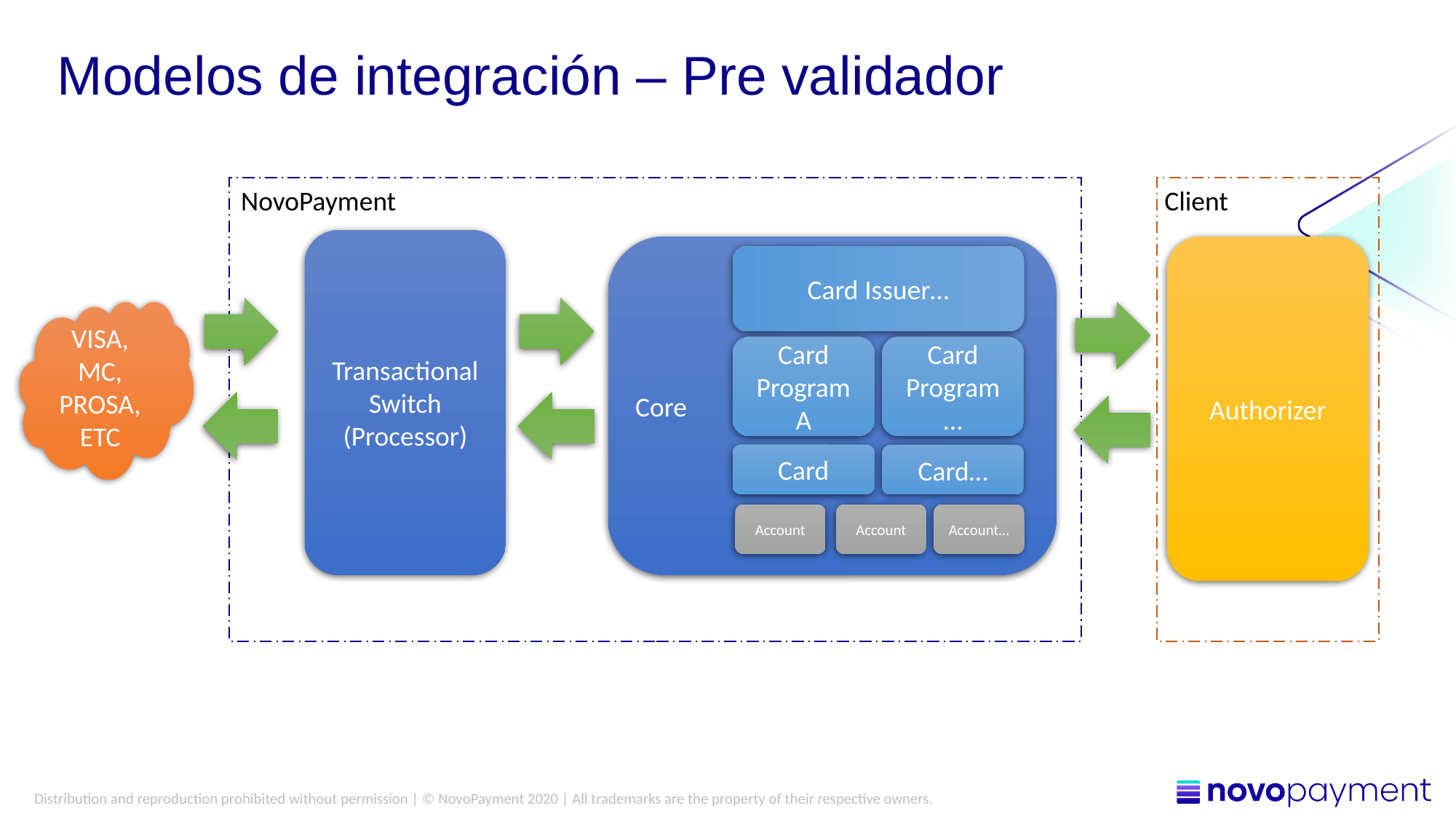

Modelos de integración – Pre validador
Card Issuer…

NovoPayment
Client

Transactional Switch (Processor)
Core
Authorizer

VISA, MC, PROSA,ETC

Card Program A
Card Program…

Card
Card…
Account
Account
Account…